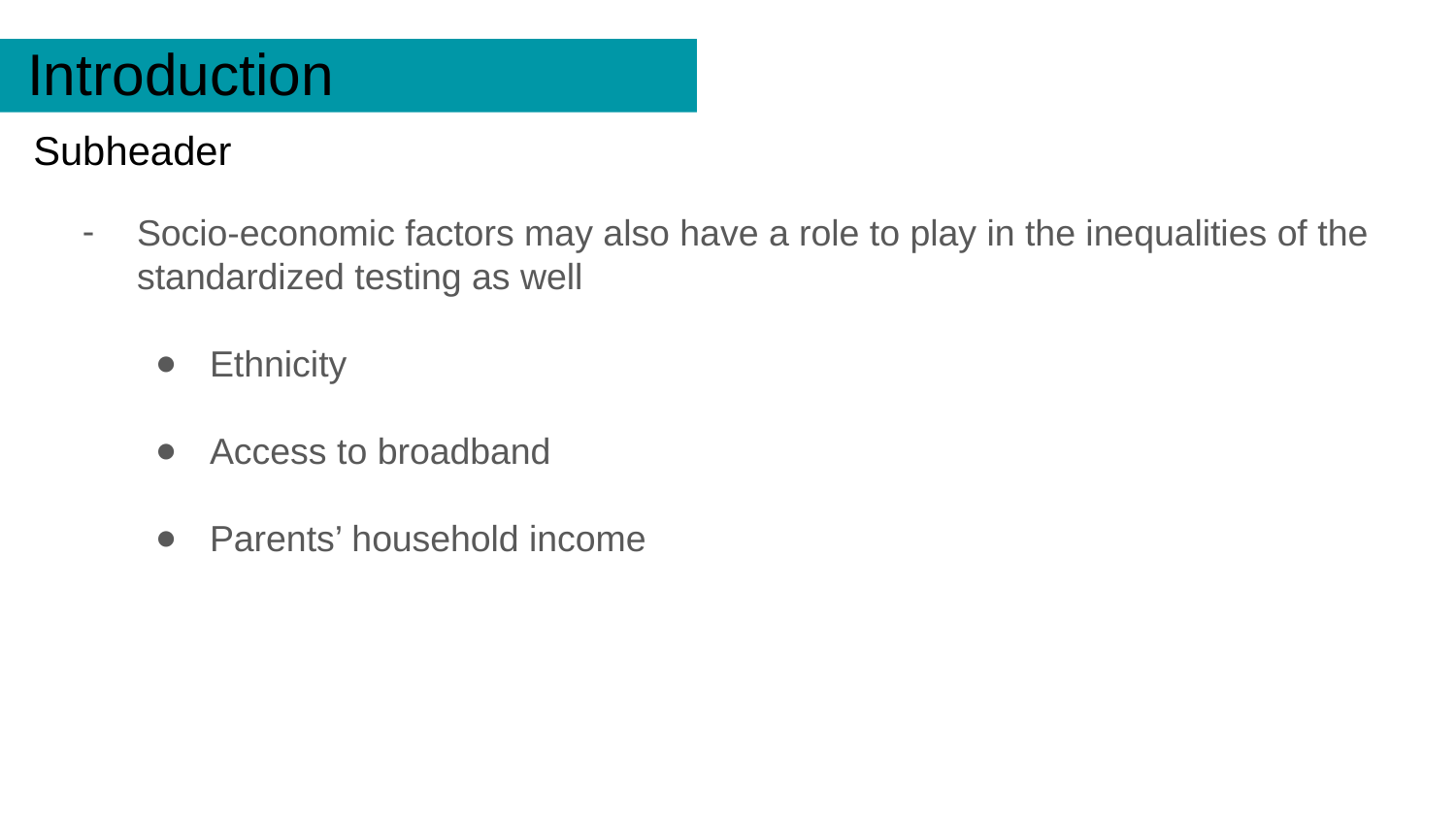

Introduction

# Subheader
Socio-economic factors may also have a role to play in the inequalities of the standardized testing as well

Ethnicity

Access to broadband

Parents’ household income